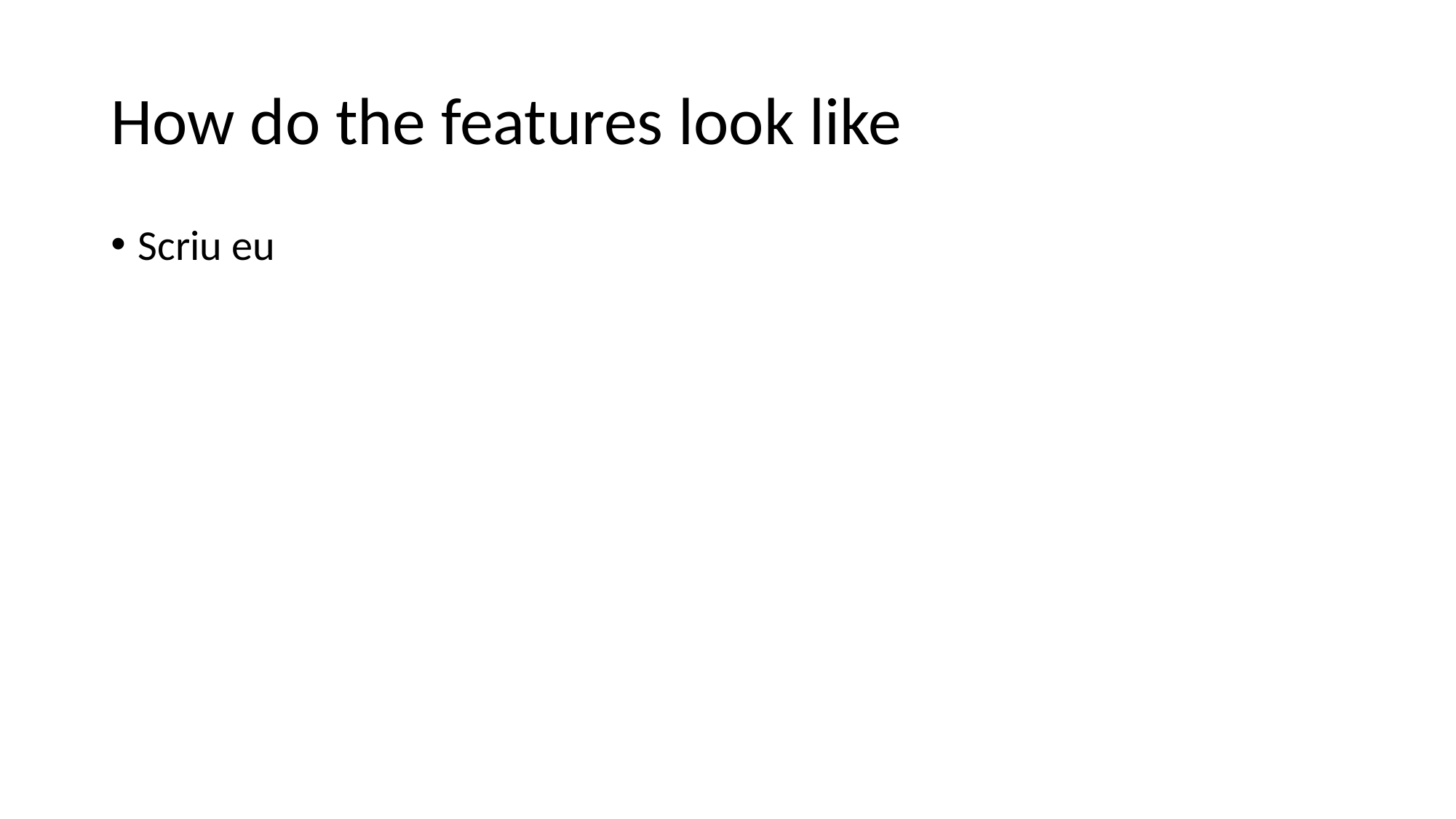

# How do the features look like
Scriu eu